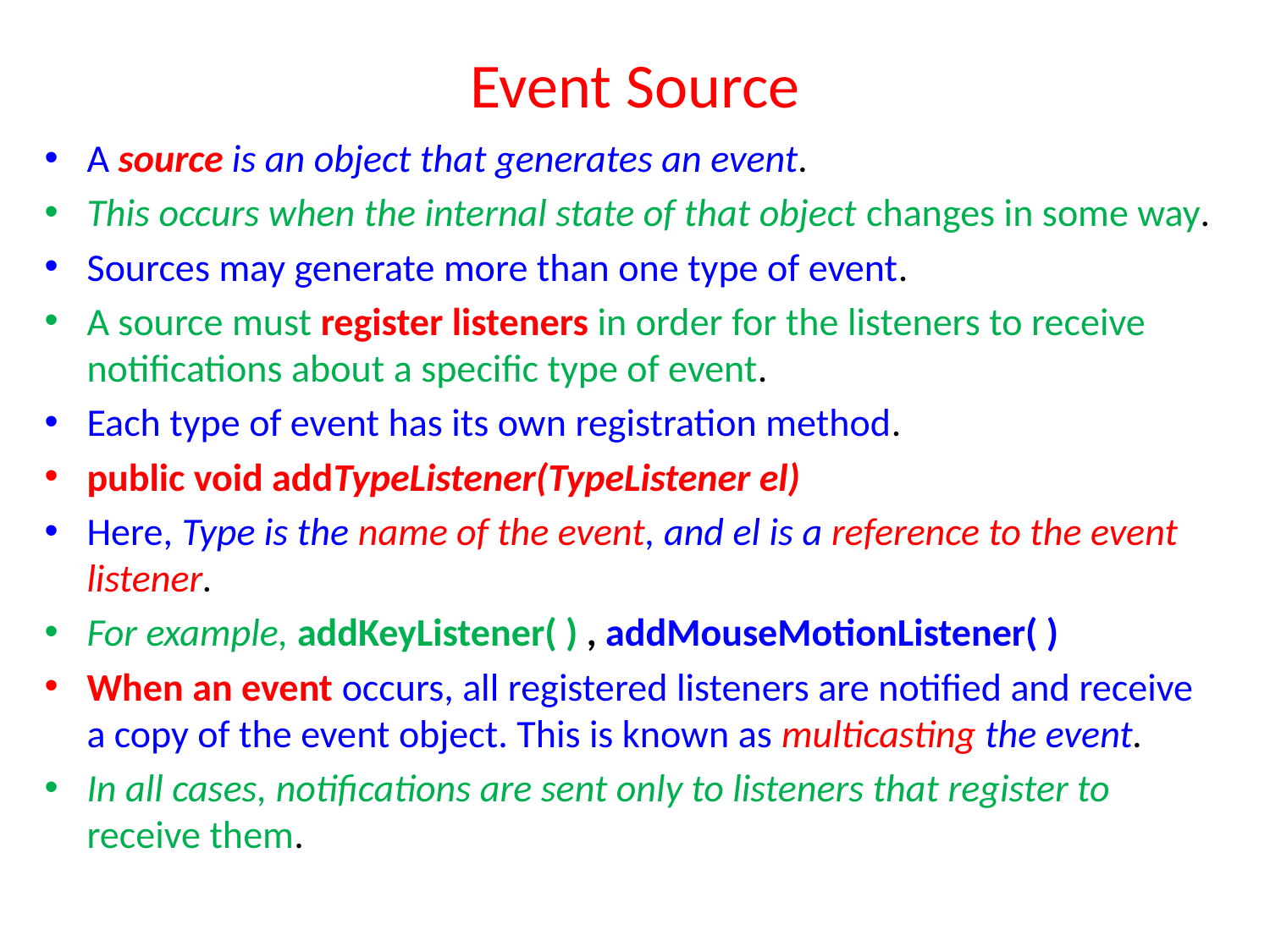

# Event Source
A source is an object that generates an event.
This occurs when the internal state of that object changes in some way.
Sources may generate more than one type of event.
A source must register listeners in order for the listeners to receive notifications about a specific type of event.
Each type of event has its own registration method.
public void addTypeListener(TypeListener el)
Here, Type is the name of the event, and el is a reference to the event listener.
For example, addKeyListener( ) , addMouseMotionListener( )
When an event occurs, all registered listeners are notified and receive a copy of the event object. This is known as multicasting the event.
In all cases, notifications are sent only to listeners that register to receive them.